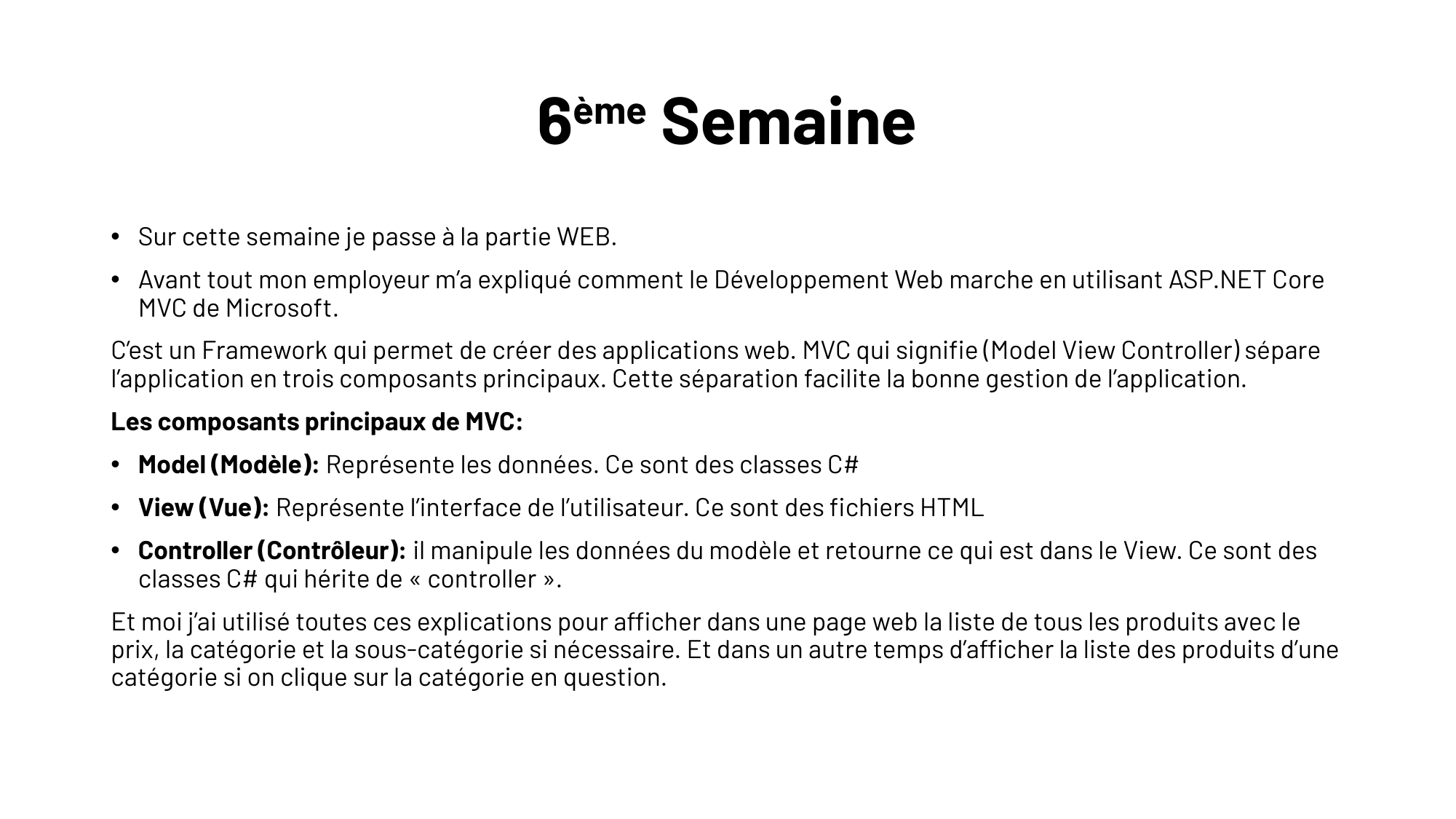

# 6ème Semaine
Sur cette semaine je passe à la partie WEB.
Avant tout mon employeur m’a expliqué comment le Développement Web marche en utilisant ASP.NET Core MVC de Microsoft.
C’est un Framework qui permet de créer des applications web. MVC qui signifie (Model View Controller) sépare l’application en trois composants principaux. Cette séparation facilite la bonne gestion de l’application.
Les composants principaux de MVC:
Model (Modèle): Représente les données. Ce sont des classes C#
View (Vue): Représente l’interface de l’utilisateur. Ce sont des fichiers HTML
Controller (Contrôleur): il manipule les données du modèle et retourne ce qui est dans le View. Ce sont des classes C# qui hérite de « controller ».
Et moi j’ai utilisé toutes ces explications pour afficher dans une page web la liste de tous les produits avec le prix, la catégorie et la sous-catégorie si nécessaire. Et dans un autre temps d’afficher la liste des produits d’une catégorie si on clique sur la catégorie en question.